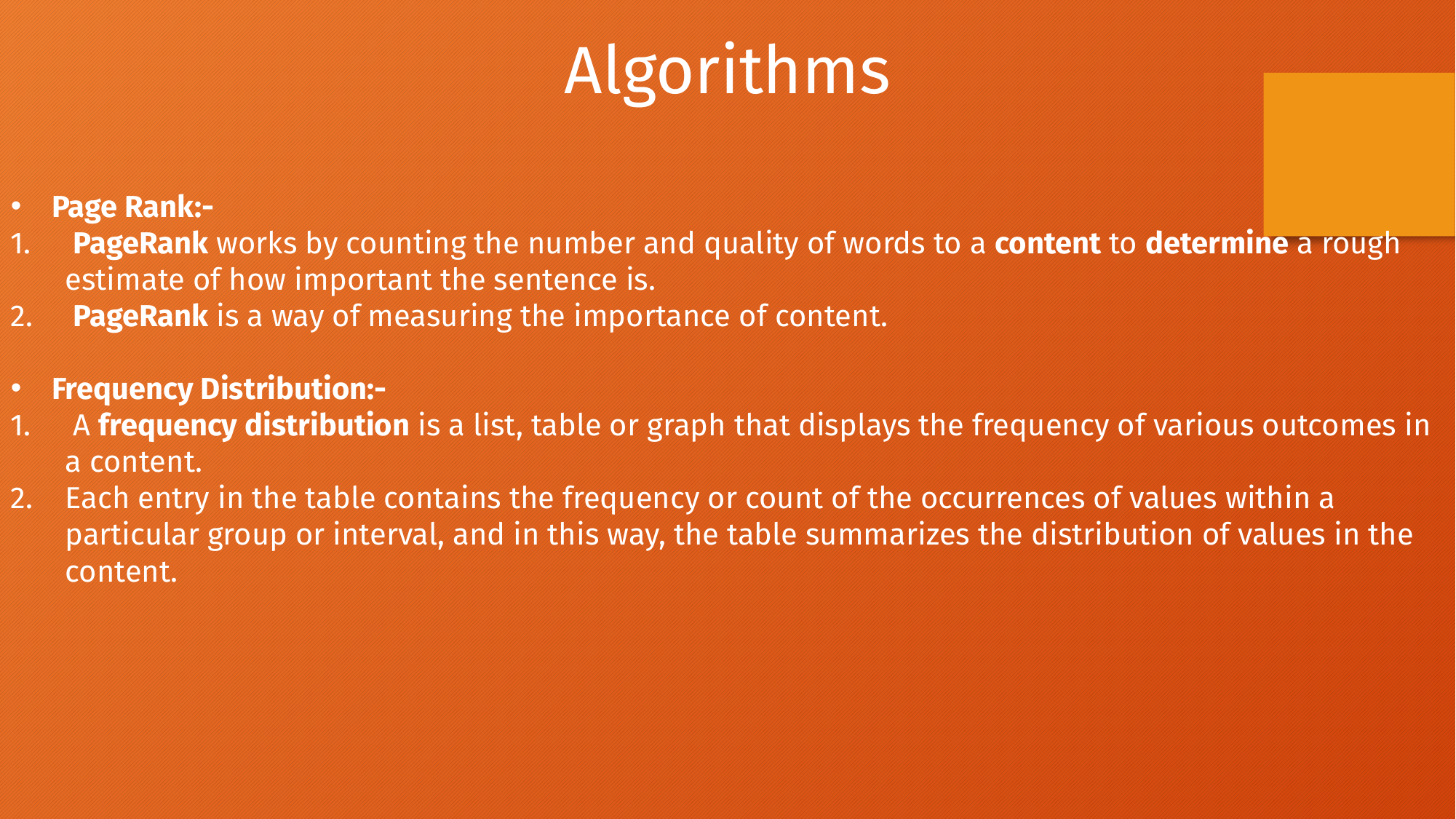

Algorithms

Page Rank:-
 PageRank works by counting the number and quality of words to a content to determine a rough estimate of how important the sentence is.
 PageRank is a way of measuring the importance of content.

Frequency Distribution:-
 A frequency distribution is a list, table or graph that displays the frequency of various outcomes in a content.
Each entry in the table contains the frequency or count of the occurrences of values within a particular group or interval, and in this way, the table summarizes the distribution of values in the content.